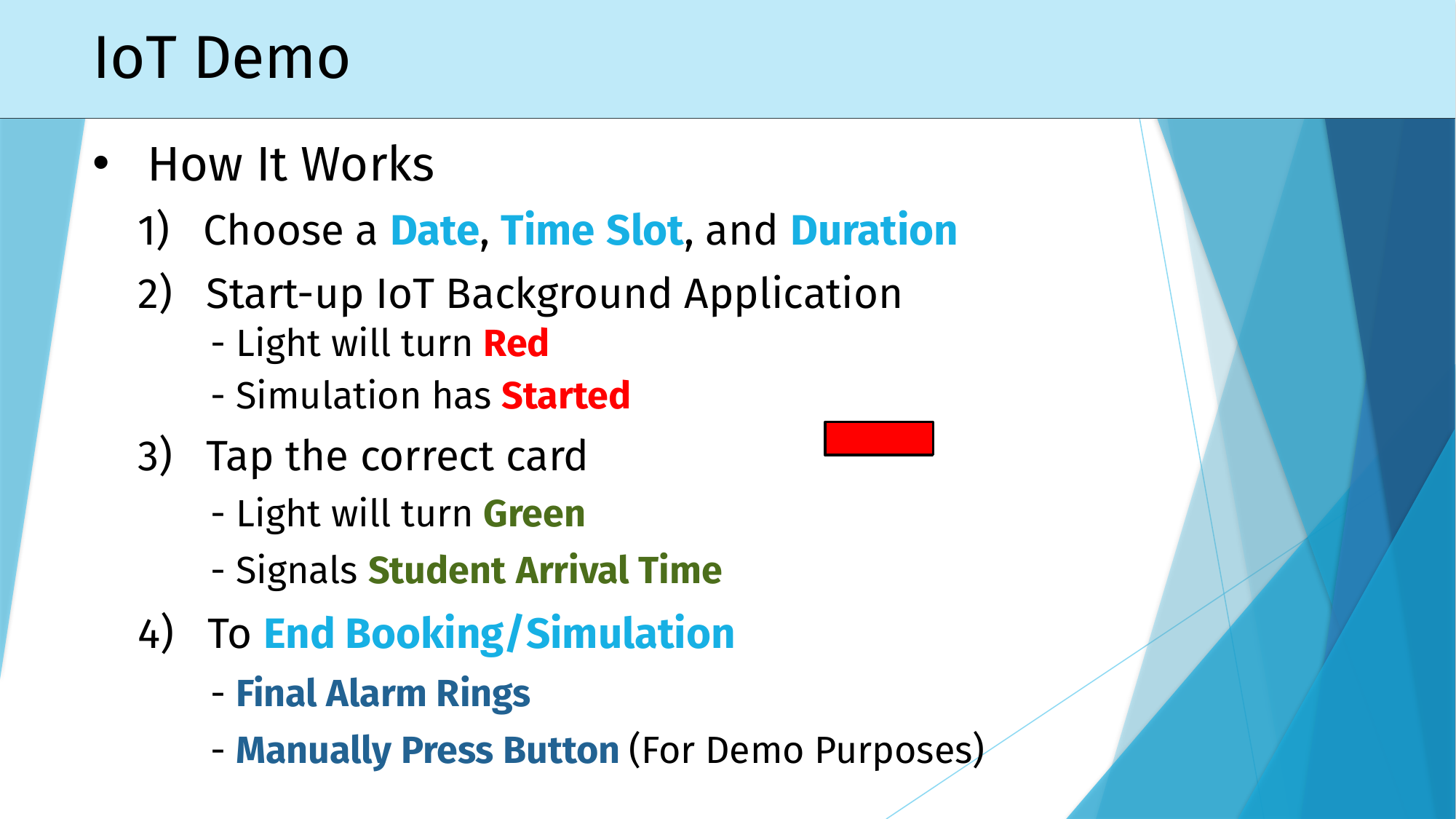

IoT Demo
How It Works
1)   Choose a Date, Time Slot, and Duration
2)   Start-up IoT Background Application
- Light will turn Red
- Simulation has Started

3)   Tap the correct card
- Light will turn Green
- Signals Student Arrival Time
4)   To End Booking/Simulation
- Final Alarm Rings
- Manually Press Button (For Demo Purposes)